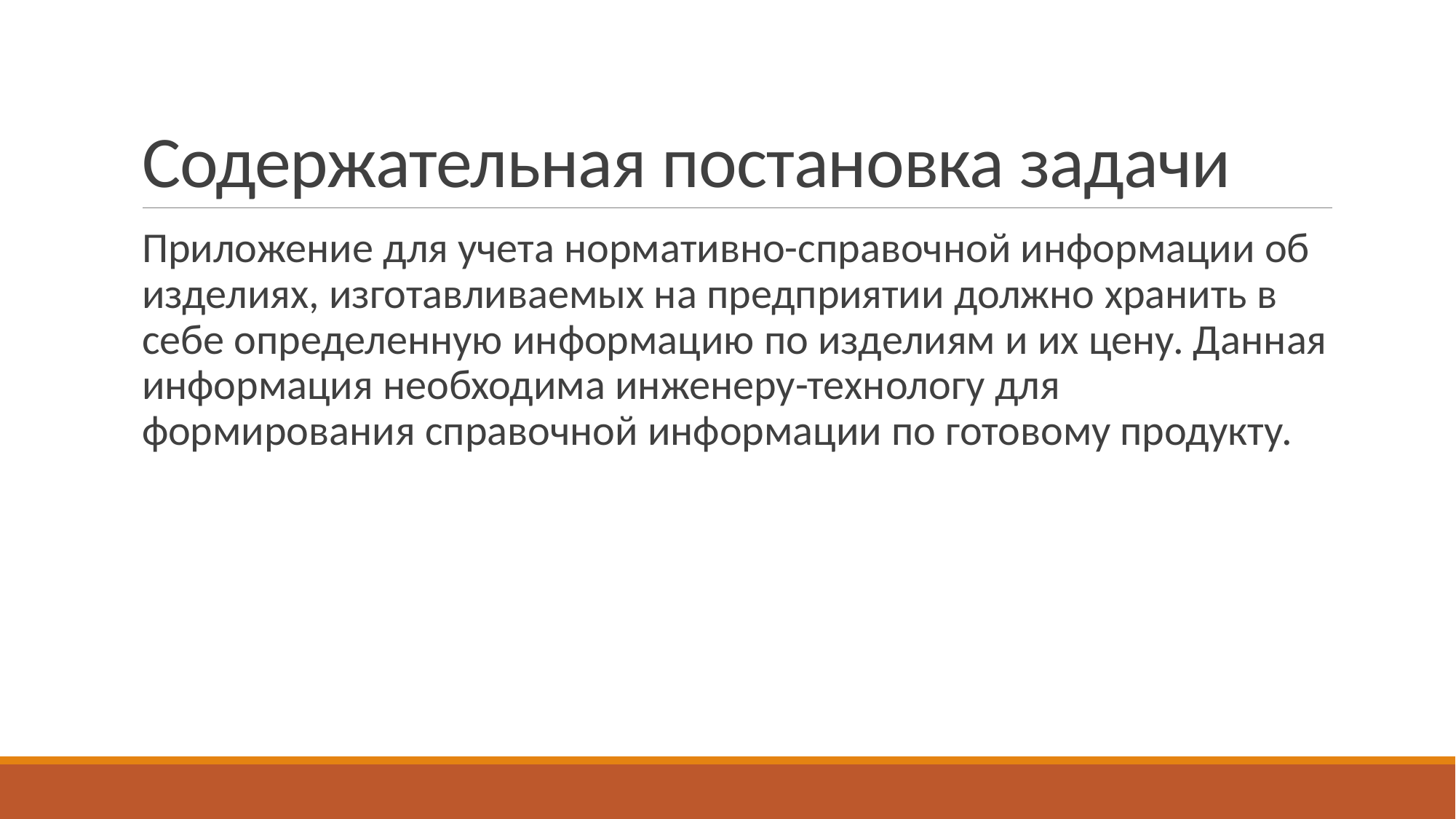

# Содержательная постановка задачи
Приложение для учета нормативно-справочной информации об изделиях, изготавливаемых на предприятии должно хранить в себе определенную информацию по изделиям и их цену. Данная информация необходима инженеру-технологу для формирования справочной информации по готовому продукту.